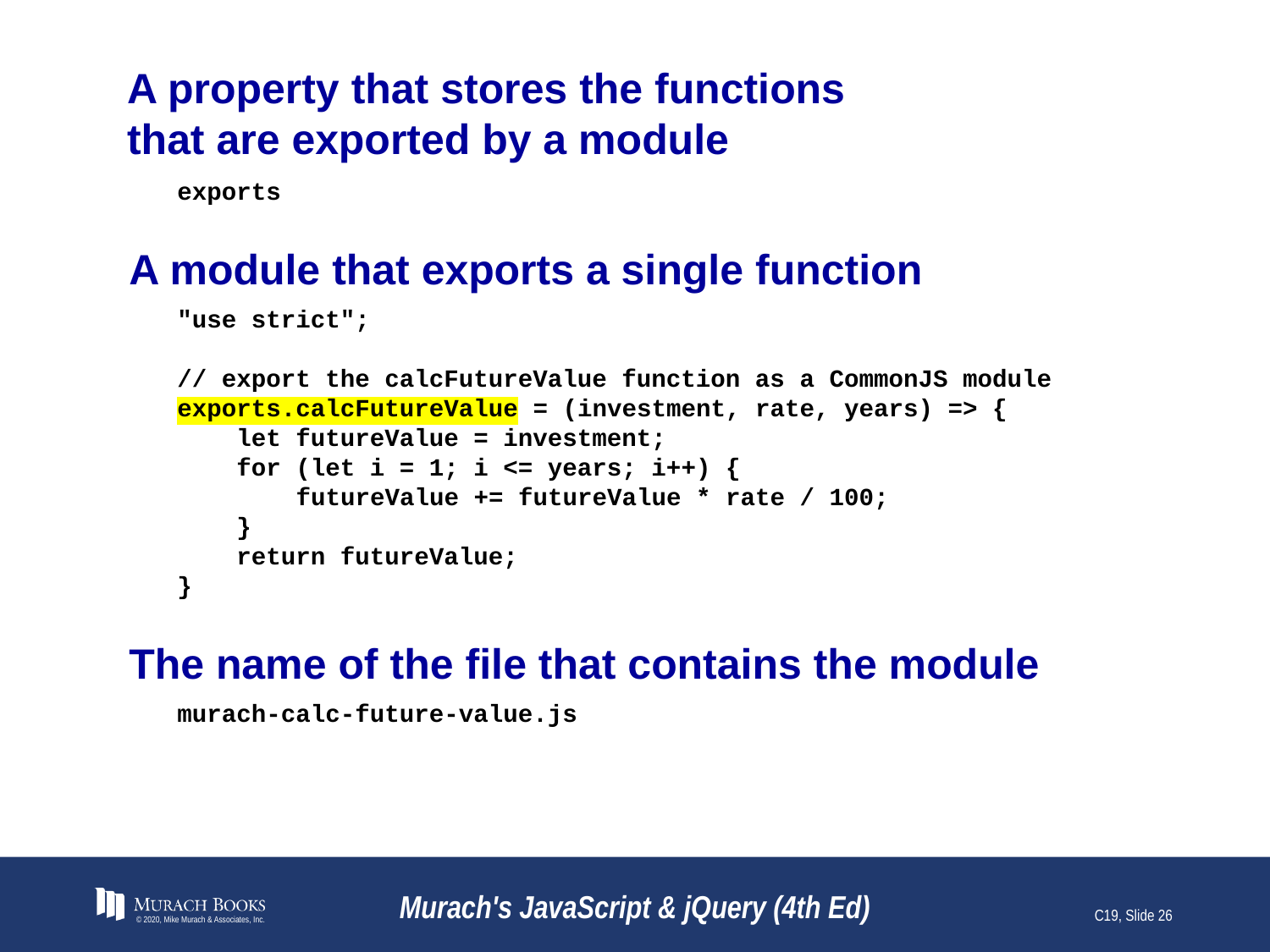

# A property that stores the functions that are exported by a module
exports
A module that exports a single function
"use strict";

// export the calcFutureValue function as a CommonJS module
exports.calcFutureValue = (investment, rate, years) => {
    let futureValue = investment;
    for (let i = 1; i <= years; i++) {
        futureValue += futureValue * rate / 100;
    }
    return futureValue;
}
The name of the file that contains the module
murach-calc-future-value.js

© 2020, Mike Murach & Associates, Inc.
Murach's JavaScript & jQuery (4th Ed)

C19, Slide 26